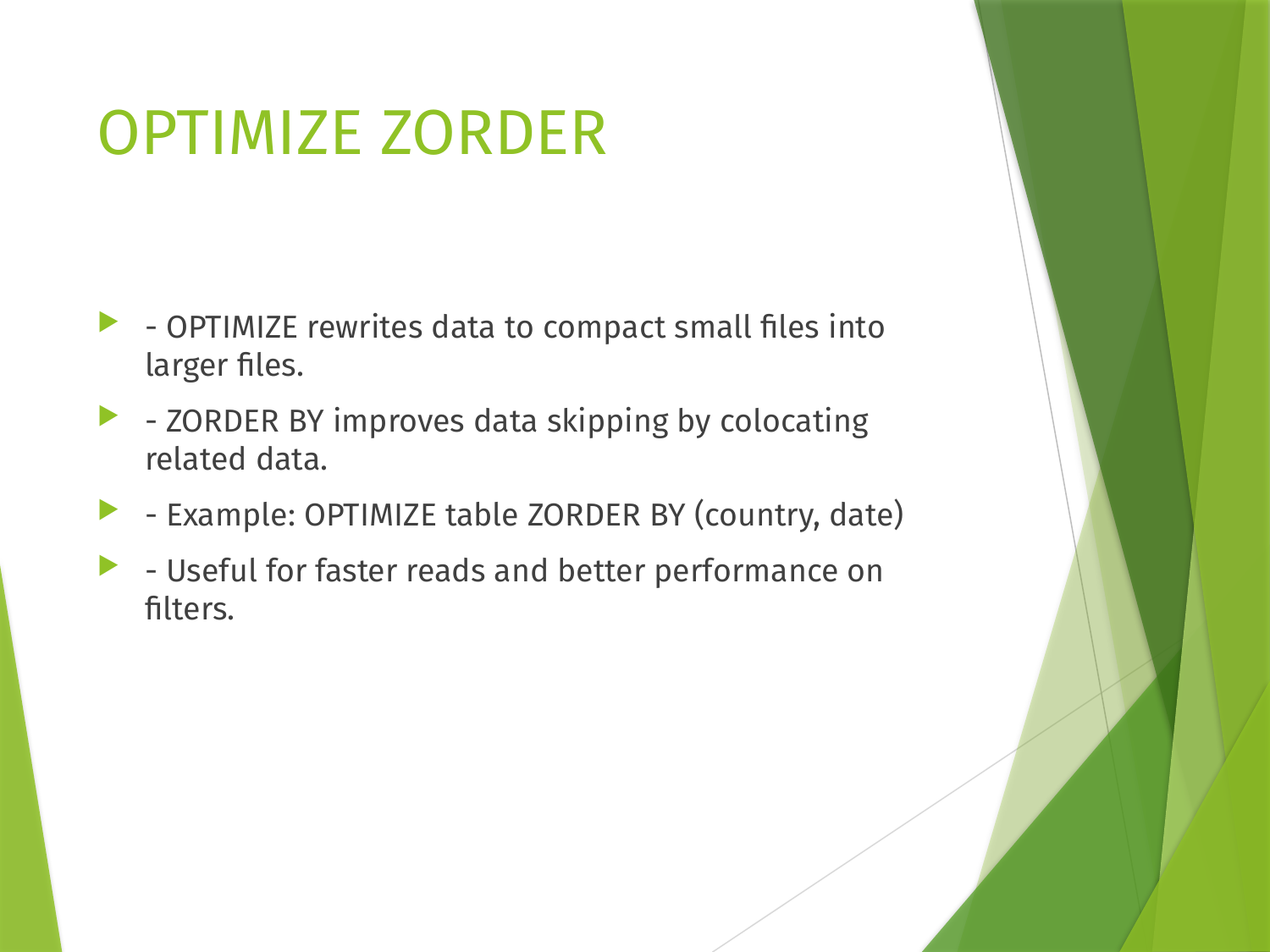

# OPTIMIZE ZORDER
- OPTIMIZE rewrites data to compact small files into larger files.
- ZORDER BY improves data skipping by colocating related data.
- Example: OPTIMIZE table ZORDER BY (country, date)
- Useful for faster reads and better performance on filters.